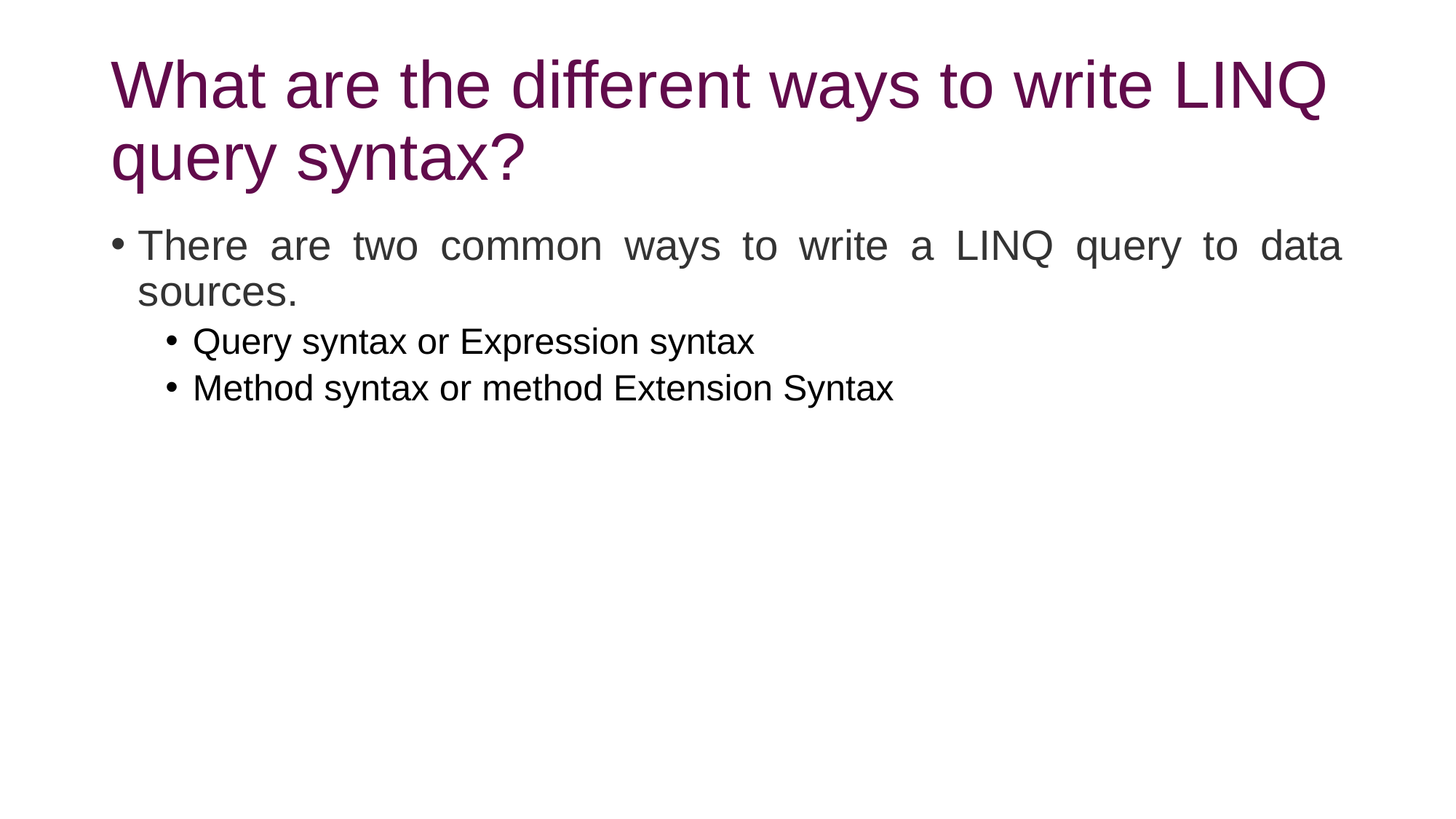

# What are the different ways to write LINQ query syntax?
There are two common ways to write a LINQ query to data sources.
Query syntax or Expression syntax
Method syntax or method Extension Syntax